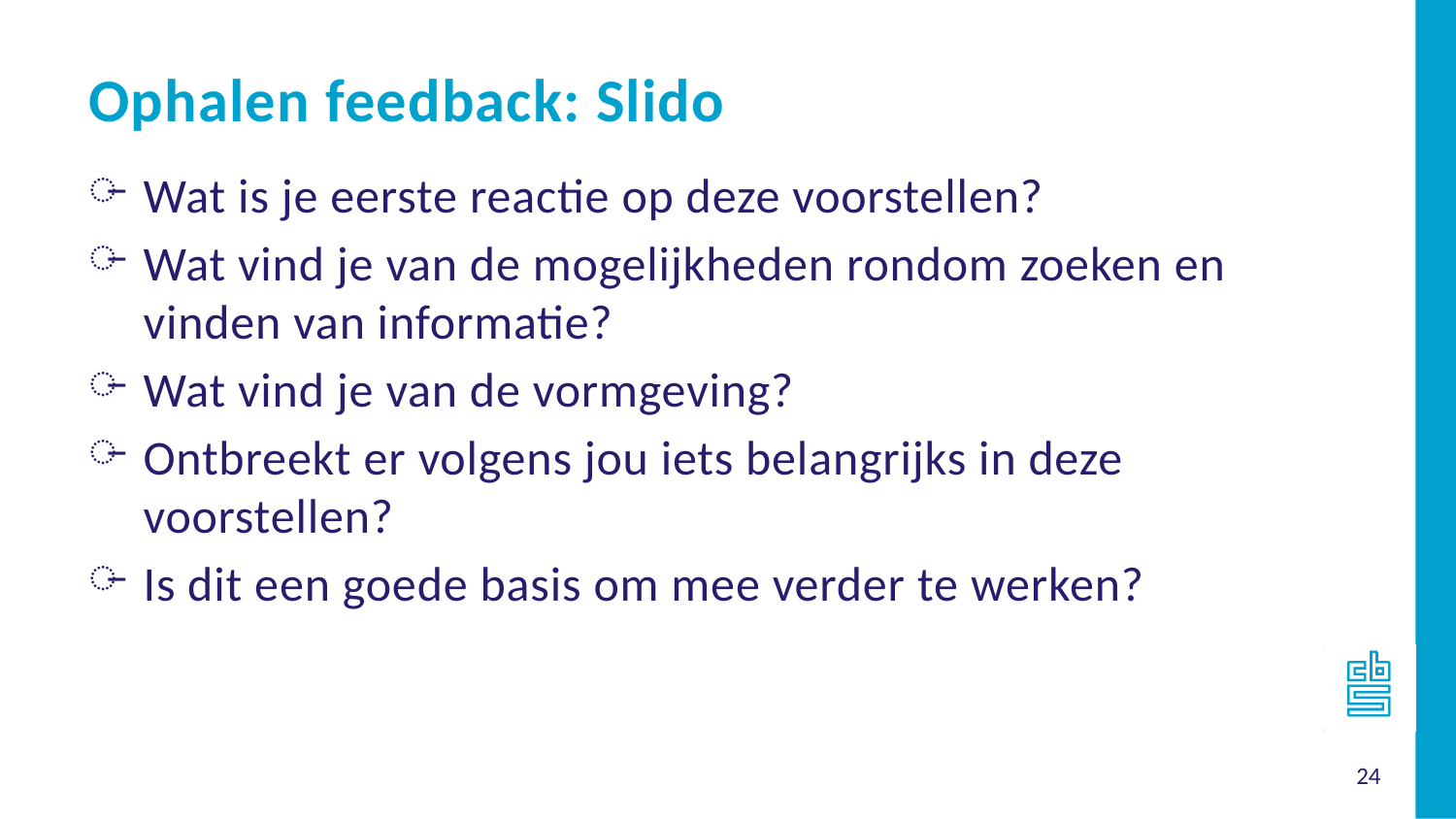

Ophalen feedback: Slido
Wat is je eerste reactie op deze voorstellen?
Wat vind je van de mogelijkheden rondom zoeken en vinden van informatie?
Wat vind je van de vormgeving?
Ontbreekt er volgens jou iets belangrijks in deze voorstellen?
Is dit een goede basis om mee verder te werken?
24